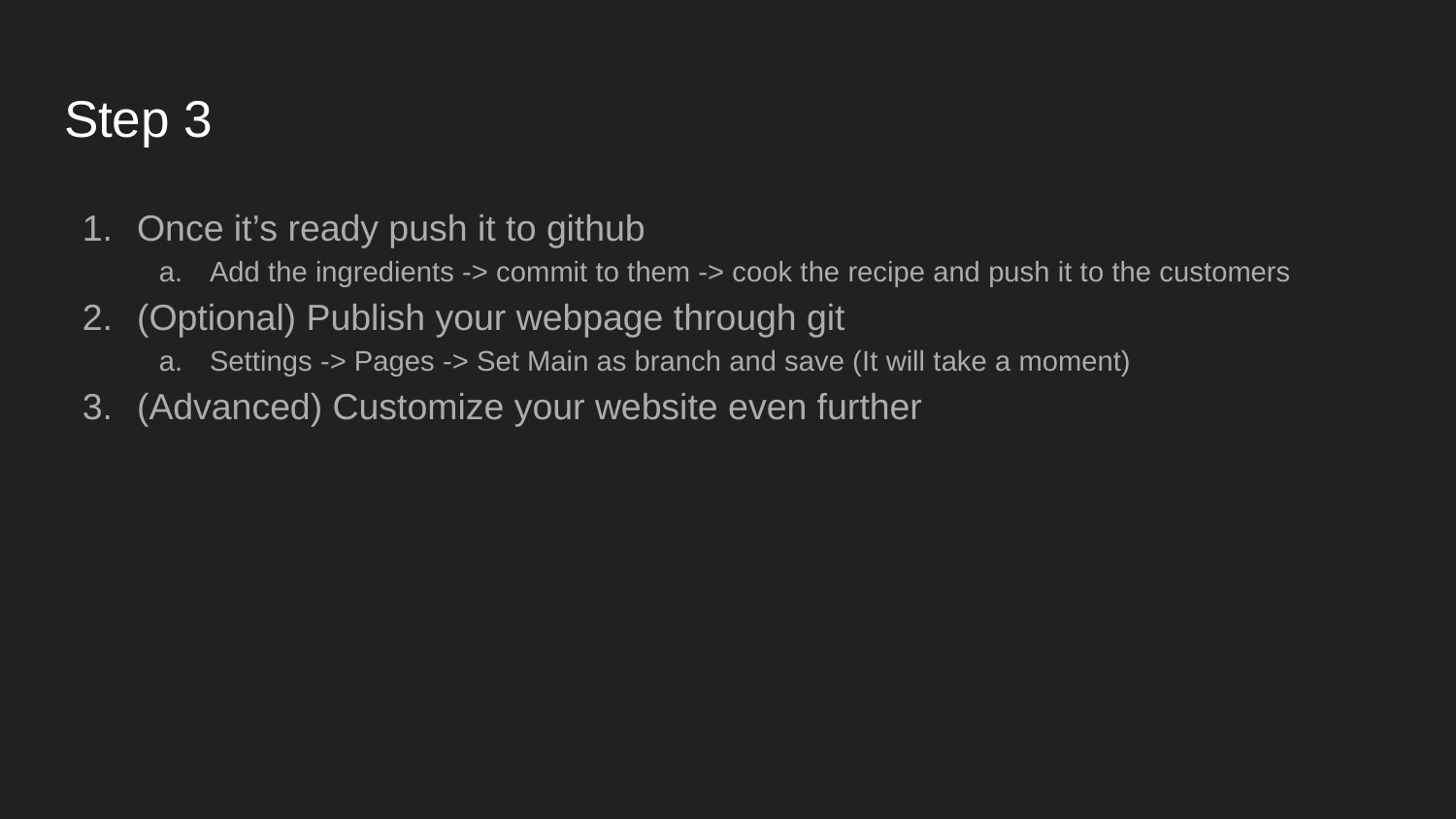

# Step 3
Once it’s ready push it to github
Add the ingredients -> commit to them -> cook the recipe and push it to the customers
(Optional) Publish your webpage through git
Settings -> Pages -> Set Main as branch and save (It will take a moment)
(Advanced) Customize your website even further